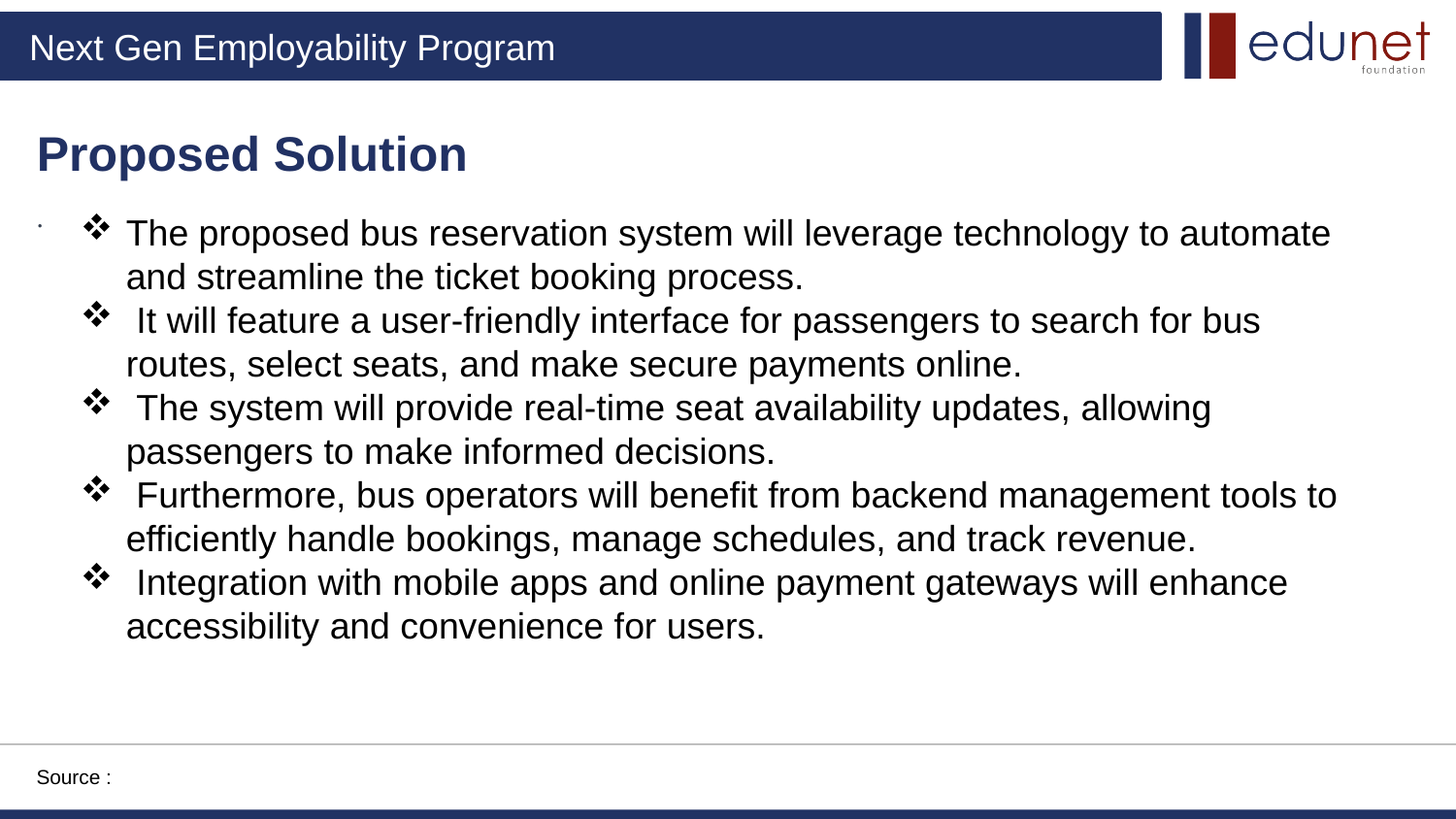

Proposed Solution
.
The proposed bus reservation system will leverage technology to automate and streamline the ticket booking process.
 It will feature a user-friendly interface for passengers to search for bus routes, select seats, and make secure payments online.
 The system will provide real-time seat availability updates, allowing passengers to make informed decisions.
 Furthermore, bus operators will benefit from backend management tools to efficiently handle bookings, manage schedules, and track revenue.
 Integration with mobile apps and online payment gateways will enhance accessibility and convenience for users.
Source :